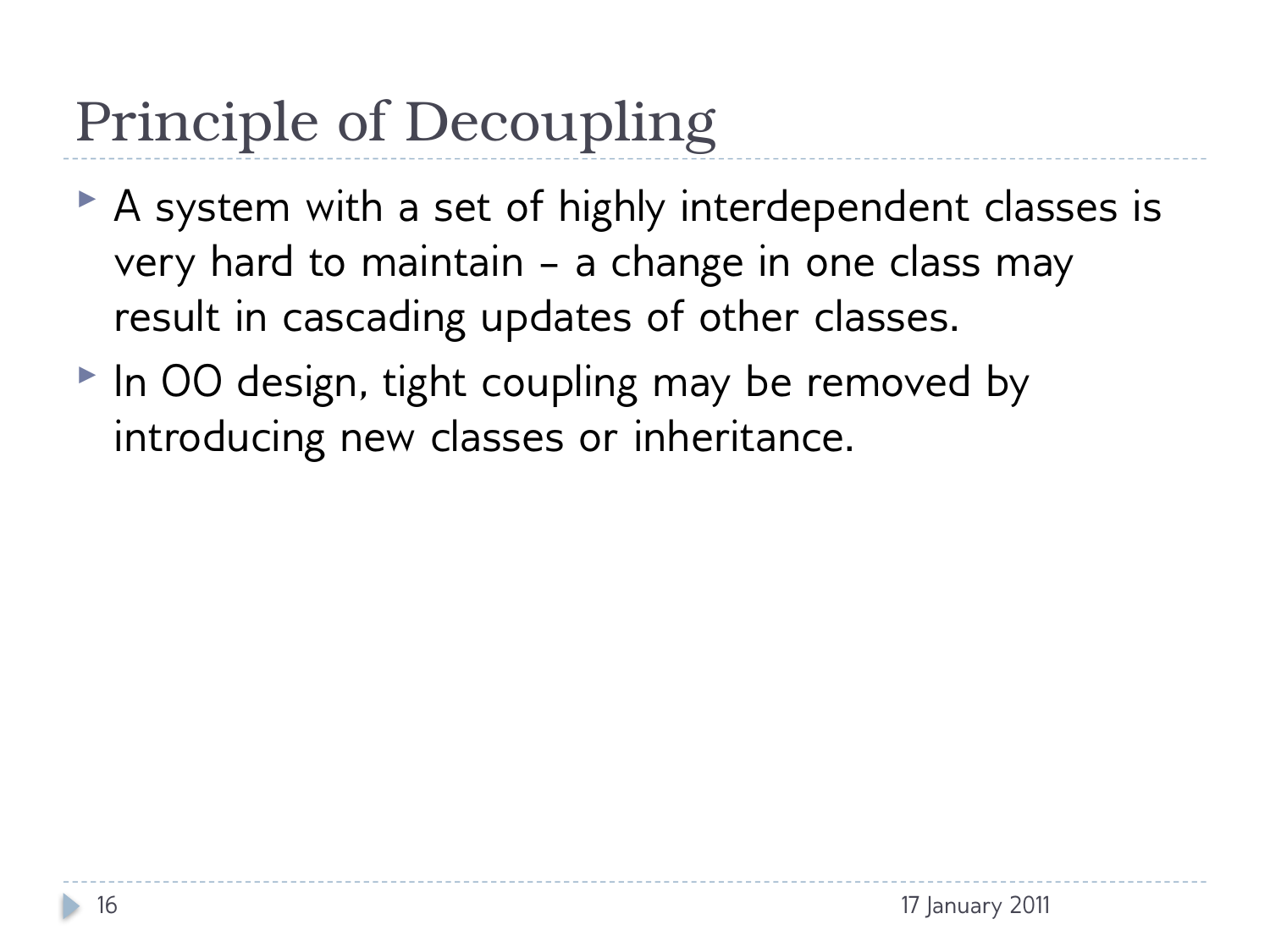

# Principle of Decoupling
A system with a set of highly interdependent classes is very hard to maintain – a change in one class may result in cascading updates of other classes.
In OO design, tight coupling may be removed by introducing new classes or inheritance.
16
17 January 2011